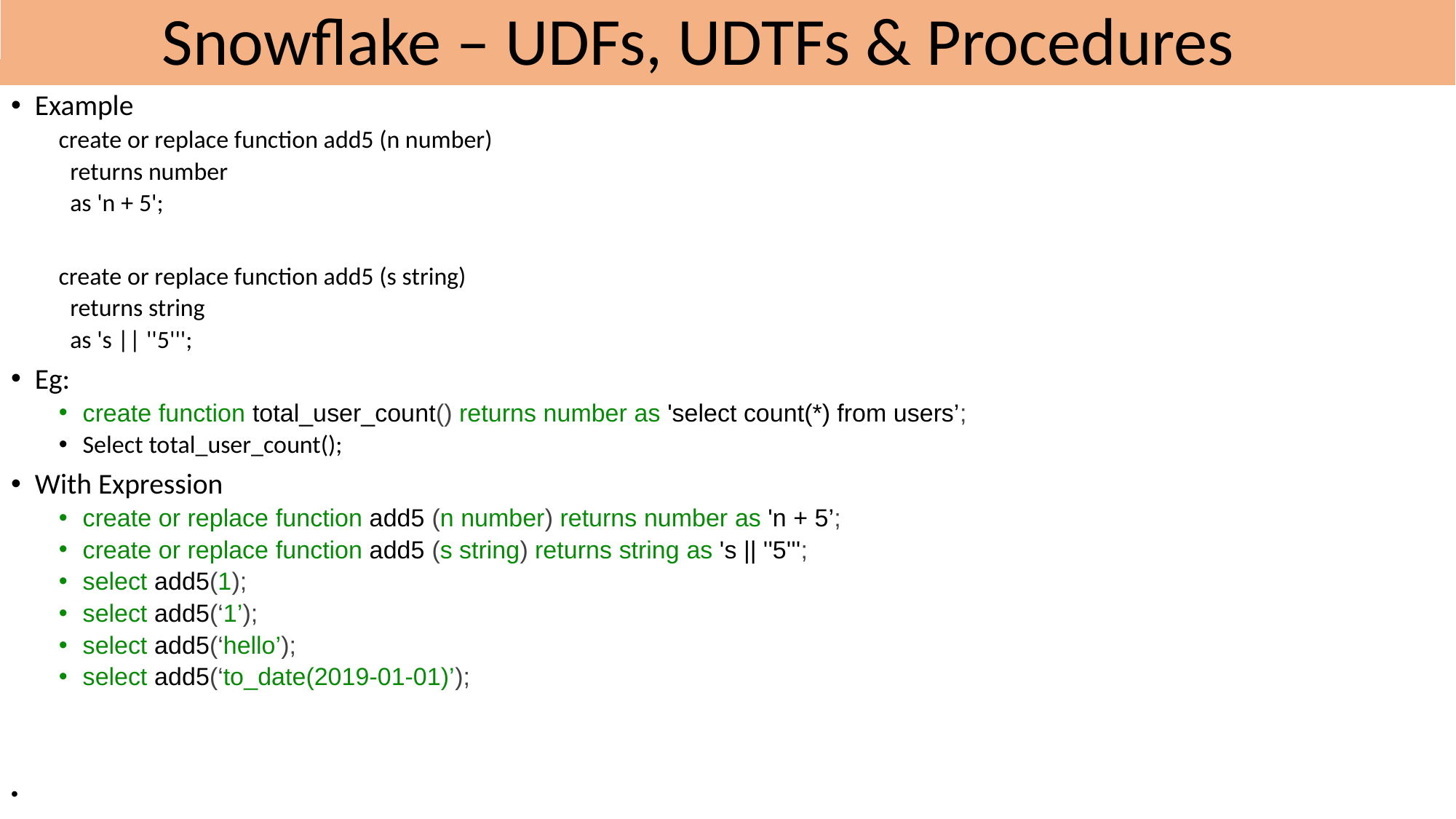

# Snowflake – UDFs, UDTFs & Procedures

Example
create or replace function add5 (n number)
  returns number
  as 'n + 5';

create or replace function add5 (s string)
  returns string
  as 's || ''5''';
Eg:
create function total_user_count() returns number as 'select count(*) from users’;
Select total_user_count();
With Expression
create or replace function add5 (n number) returns number as 'n + 5’;
create or replace function add5 (s string) returns string as 's || ''5''';
select add5(1);
select add5(‘1’);
select add5(‘hello’);
select add5(‘to_date(2019-01-01)’);